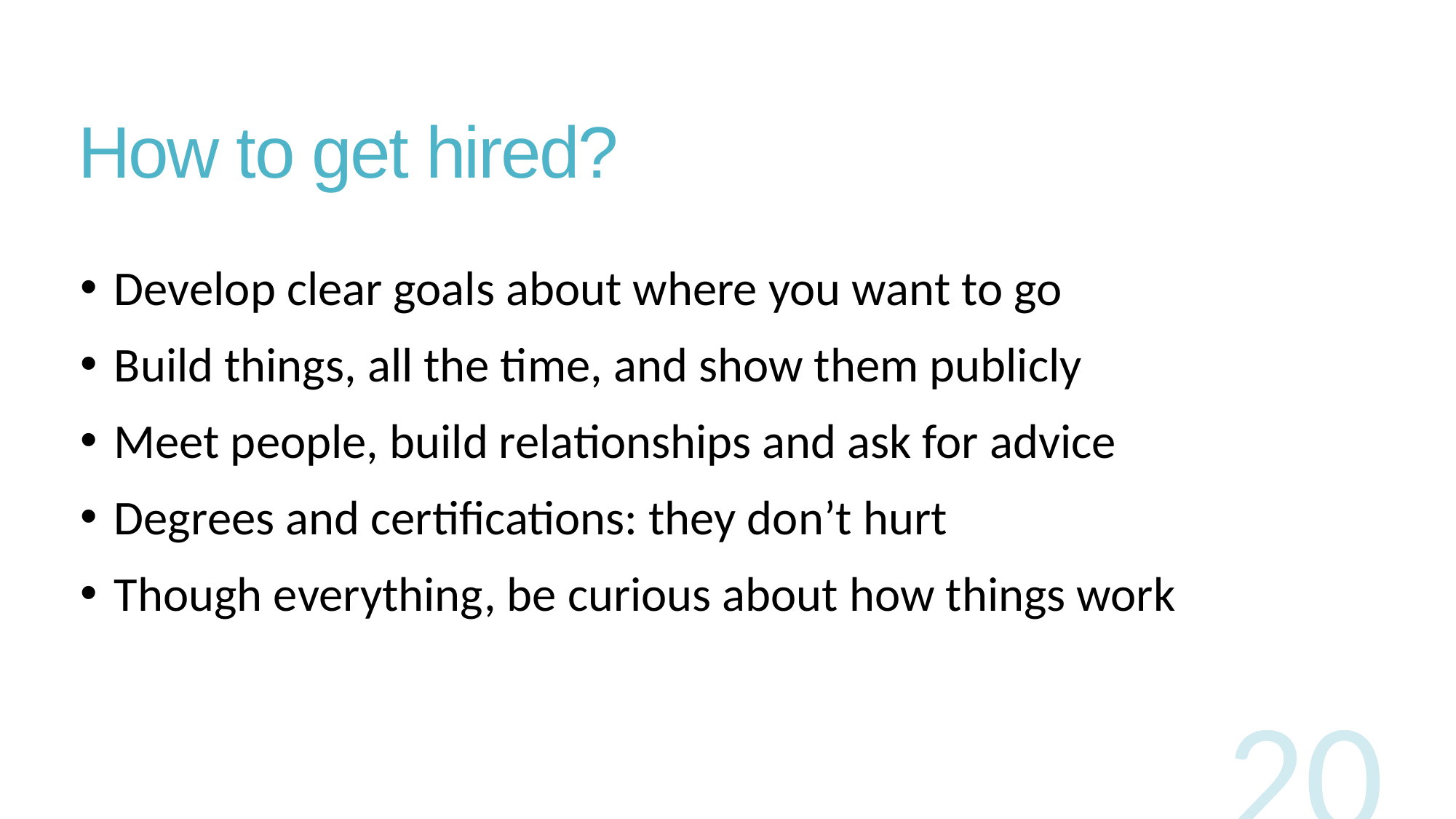

# How to get hired?
Develop clear goals about where you want to go
Build things, all the time, and show them publicly
Meet people, build relationships and ask for advice
Degrees and certifications: they don’t hurt
Though everything, be curious about how things work
20